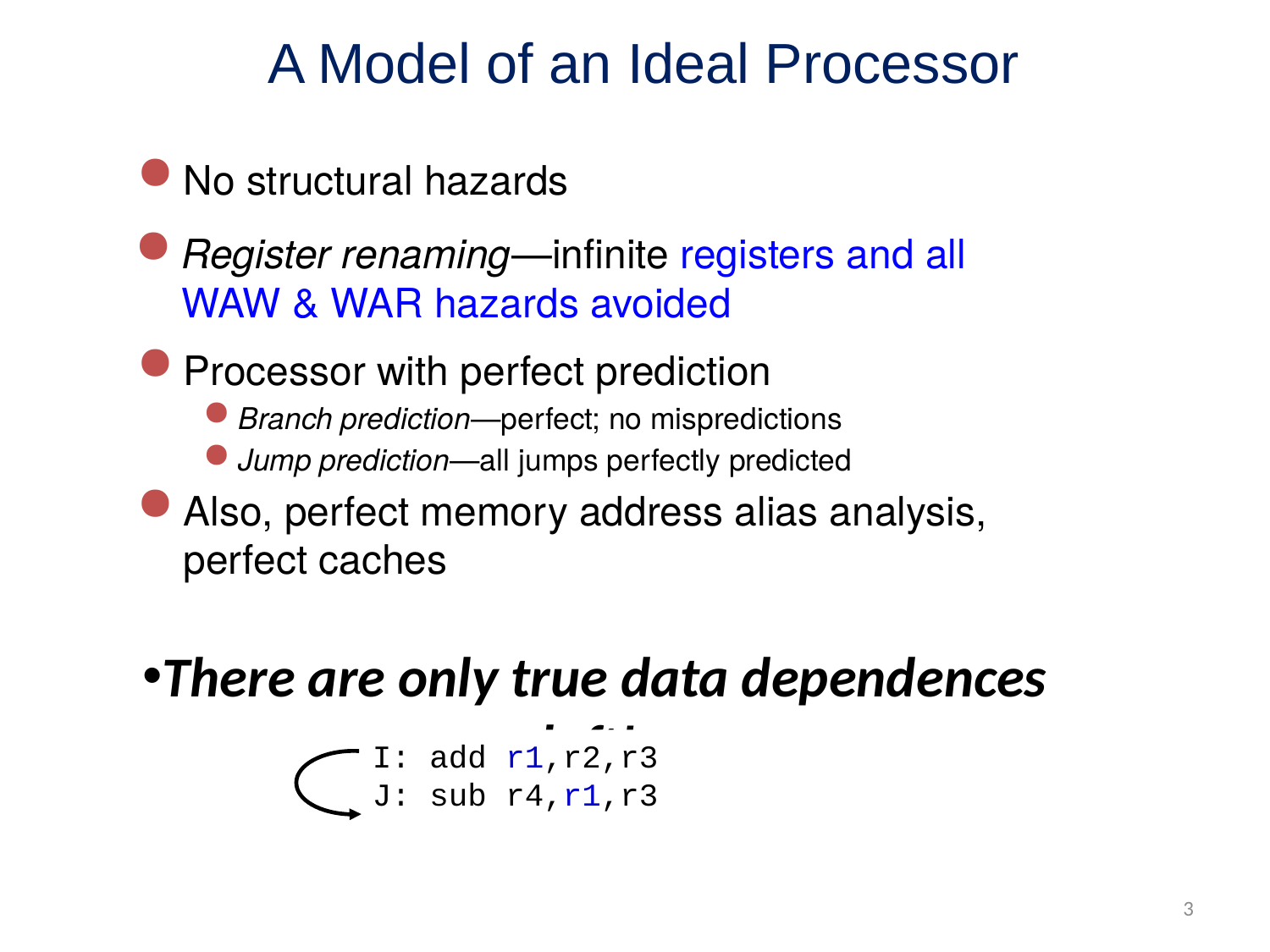

# A Model of an Ideal Processor
No structural hazards
Register renaming—infinite registers and all WAW & WAR hazards avoided
Processor with perfect prediction
Branch prediction—perfect; no mispredictions
Jump prediction—all jumps perfectly predicted
Also, perfect memory address alias analysis, perfect caches

There are only true data dependences left!

I: add r1,r2,r3
J: sub r4,r1,r3

3